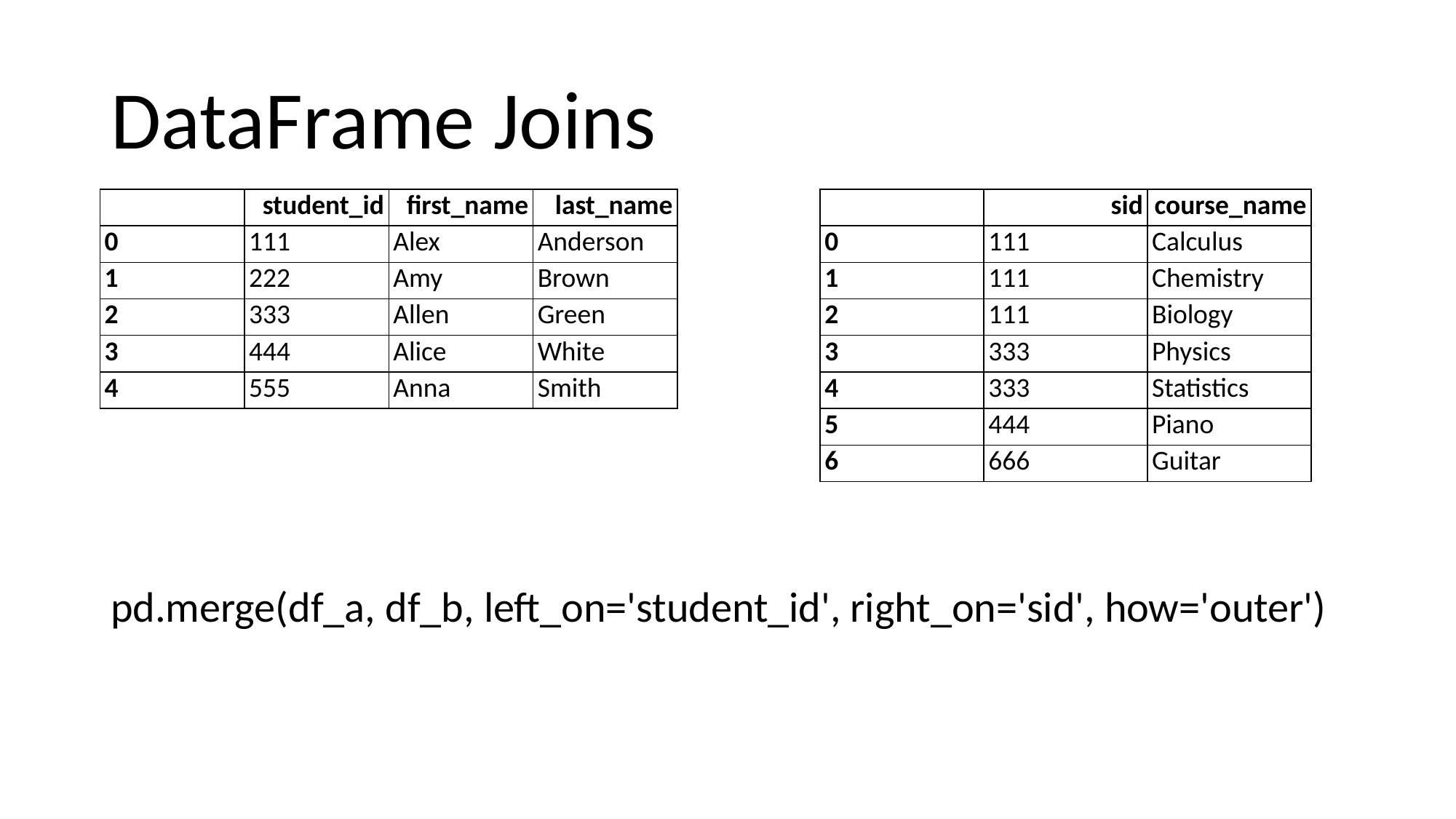

# DataFrame Joins
|  | student\_id | first\_name | last\_name |
| --- | --- | --- | --- |
| 0 | 111 | Alex | Anderson |
| 1 | 222 | Amy | Brown |
| 2 | 333 | Allen | Green |
| 3 | 444 | Alice | White |
| 4 | 555 | Anna | Smith |
|  | sid | course\_name |
| --- | --- | --- |
| 0 | 111 | Calculus |
| 1 | 111 | Chemistry |
| 2 | 111 | Biology |
| 3 | 333 | Physics |
| 4 | 333 | Statistics |
| 5 | 444 | Piano |
| 6 | 666 | Guitar |
pd.merge(df_a, df_b, left_on='student_id', right_on='sid', how='outer')